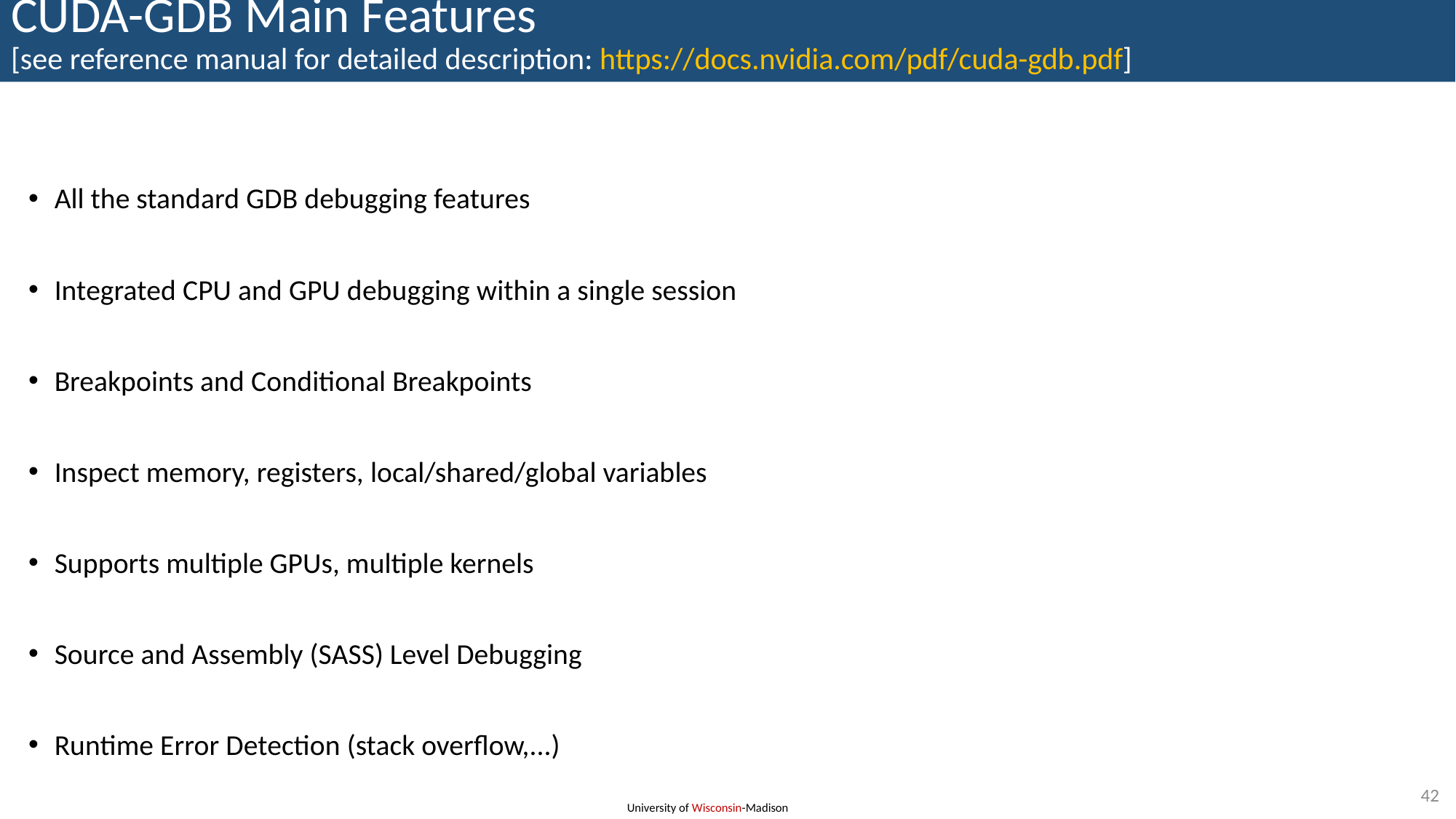

# CUDA-GDB Main Features [see reference manual for detailed description: https://docs.nvidia.com/pdf/cuda-gdb.pdf]
All the standard GDB debugging features

Integrated CPU and GPU debugging within a single session

Breakpoints and Conditional Breakpoints

Inspect memory, registers, local/shared/global variables

Supports multiple GPUs, multiple kernels

Source and Assembly (SASS) Level Debugging

Runtime Error Detection (stack overflow,...)

42